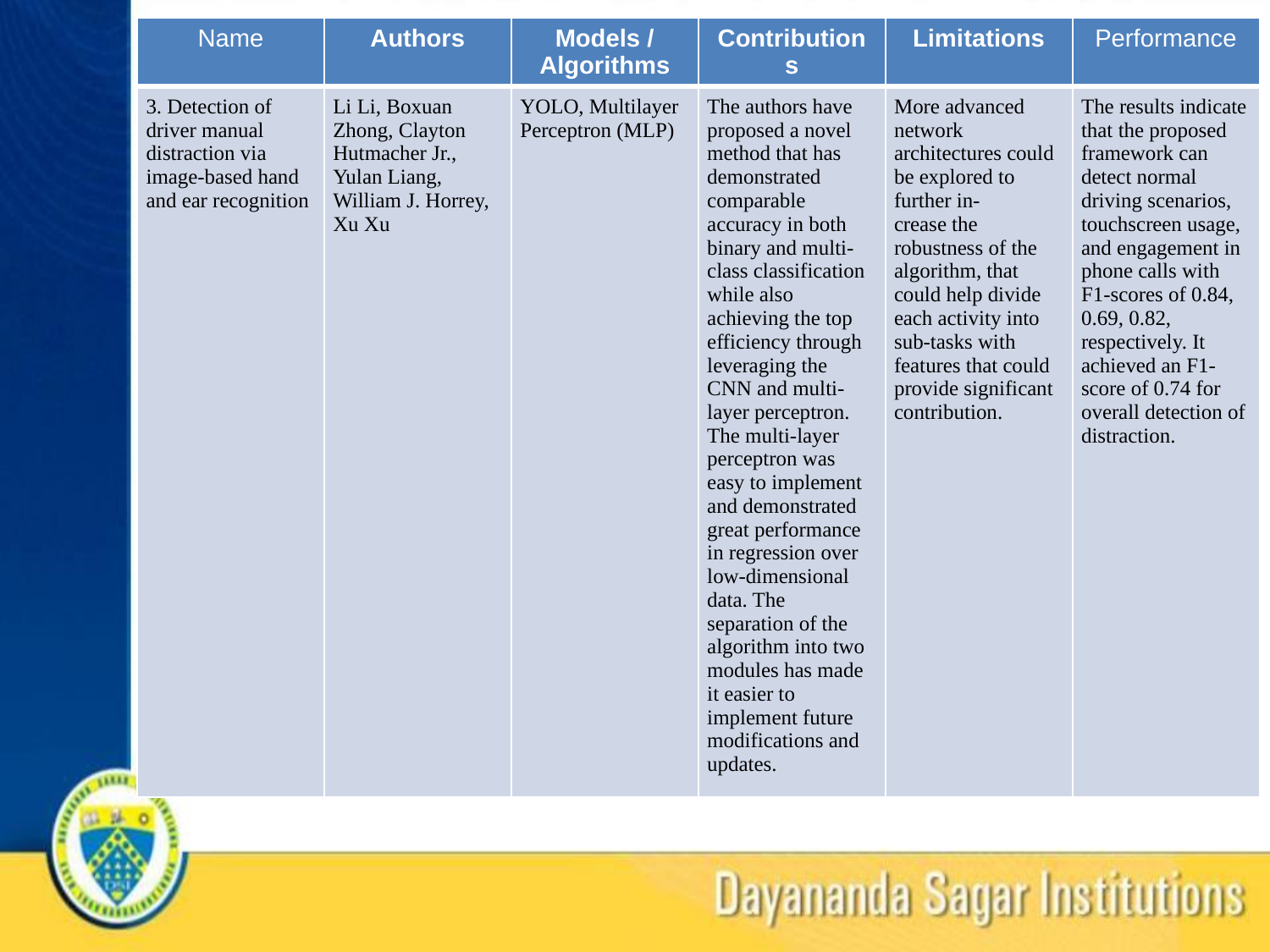

| Name | Authors | Models / Algorithms | Contributions | Limitations | Performance |
| --- | --- | --- | --- | --- | --- |
| 3. Detection of driver manual distraction via image-based hand and ear recognition | Li Li, Boxuan Zhong, Clayton Hutmacher Jr., Yulan Liang, William J. Horrey, Xu Xu | YOLO, Multilayer Perceptron (MLP) | The authors have proposed a novel method that has demonstrated comparable accuracy in both binary and multi-class classification while also achieving the top efficiency through leveraging the CNN and multi- layer perceptron. The multi-layer perceptron was easy to implement and demonstrated great performance in regression over low-dimensional data. The separation of the algorithm into two modules has made it easier to implement future modifications and updates. | More advanced network architectures could be explored to further in- crease the robustness of the algorithm, that could help divide each activity into sub-tasks with features that could provide significant contribution. | The results indicate that the proposed framework can detect normal driving scenarios, touchscreen usage, and engagement in phone calls with F1-scores of 0.84, 0.69, 0.82, respectively. It achieved an F1-score of 0.74 for overall detection of distraction. |